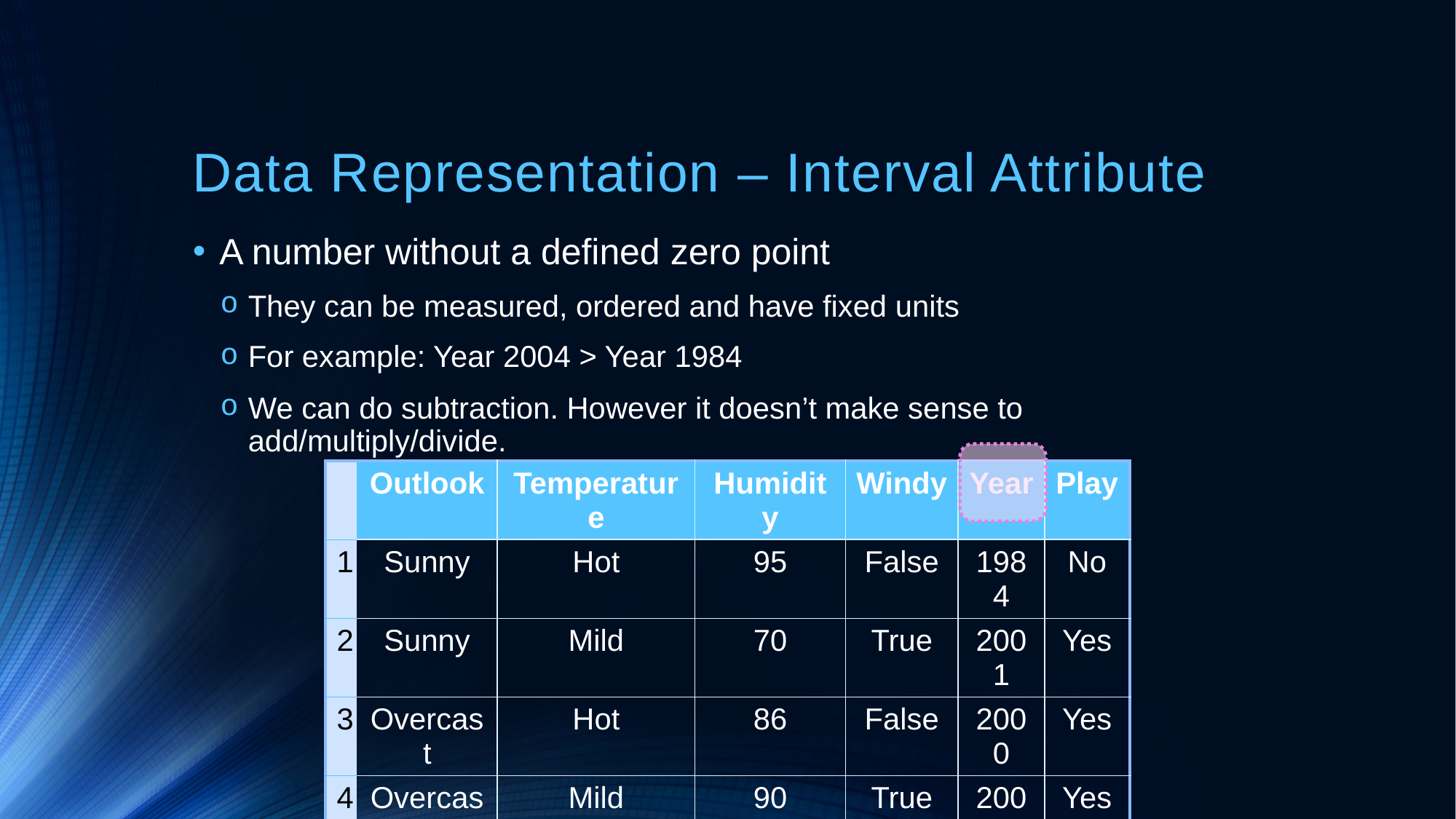

# Data Representation – Interval Attribute
A number without a defined zero point
They can be measured, ordered and have fixed units
For example: Year 2004 > Year 1984
We can do subtraction. However it doesn’t make sense to add/multiply/divide.

|  | Outlook | Temperature | Humidity | Windy | Year | Play |
| --- | --- | --- | --- | --- | --- | --- |
| 1 | Sunny | Hot | 95 | False | 1984 | No |
| 2 | Sunny | Mild | 70 | True | 2001 | Yes |
| 3 | Overcast | Hot | 86 | False | 2000 | Yes |
| 4 | Overcast | Mild | 90 | True | 2001 | Yes |
| 5 | Rainy | Cool | 70 | True | 1985 | No |
| 6 | Rainy | Mild | 96 | False | 1990 | Yes |